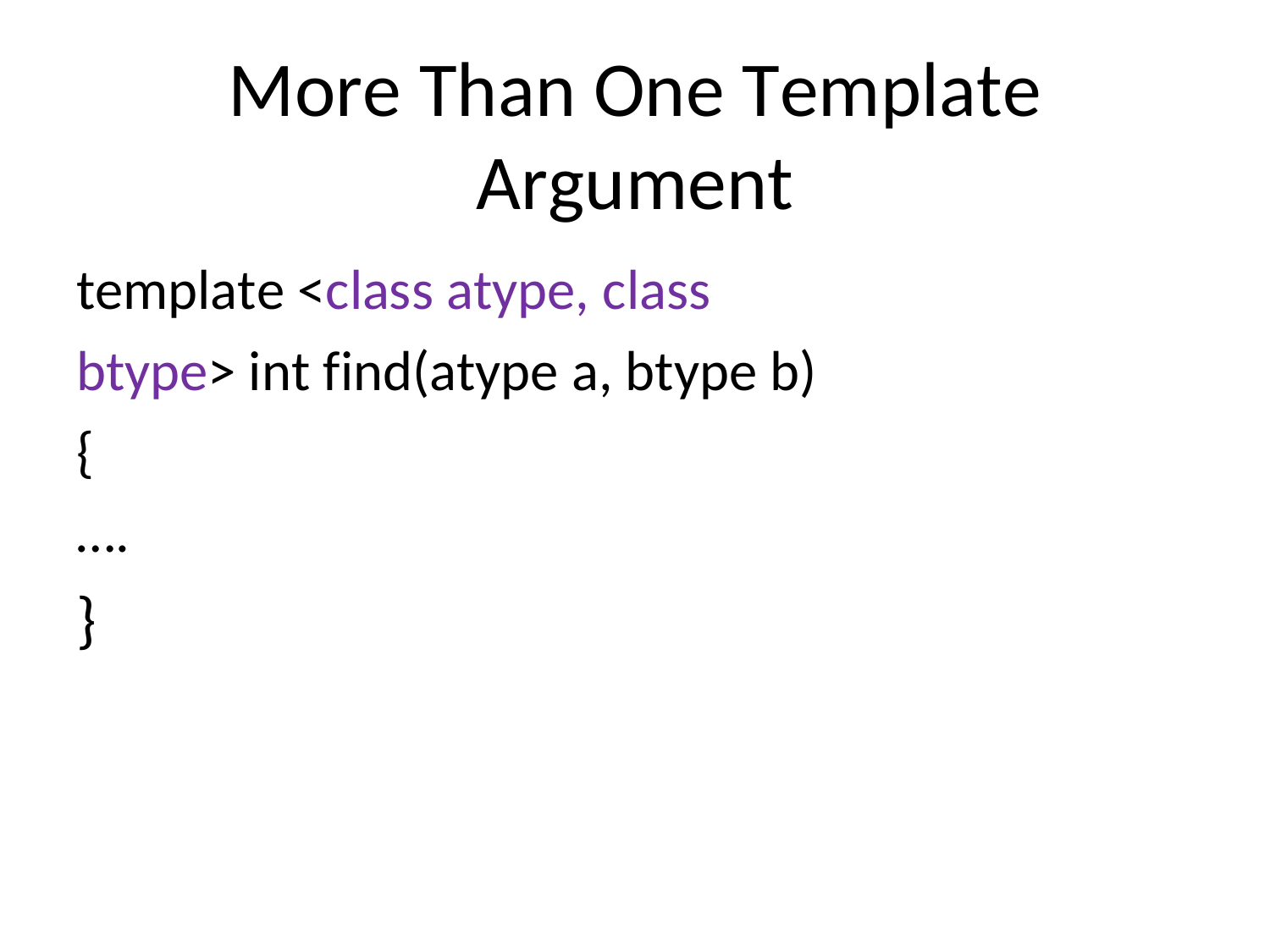

# More Than One Template
Argument
template <class atype, class btype> int find(atype a, btype b)
{
….
}